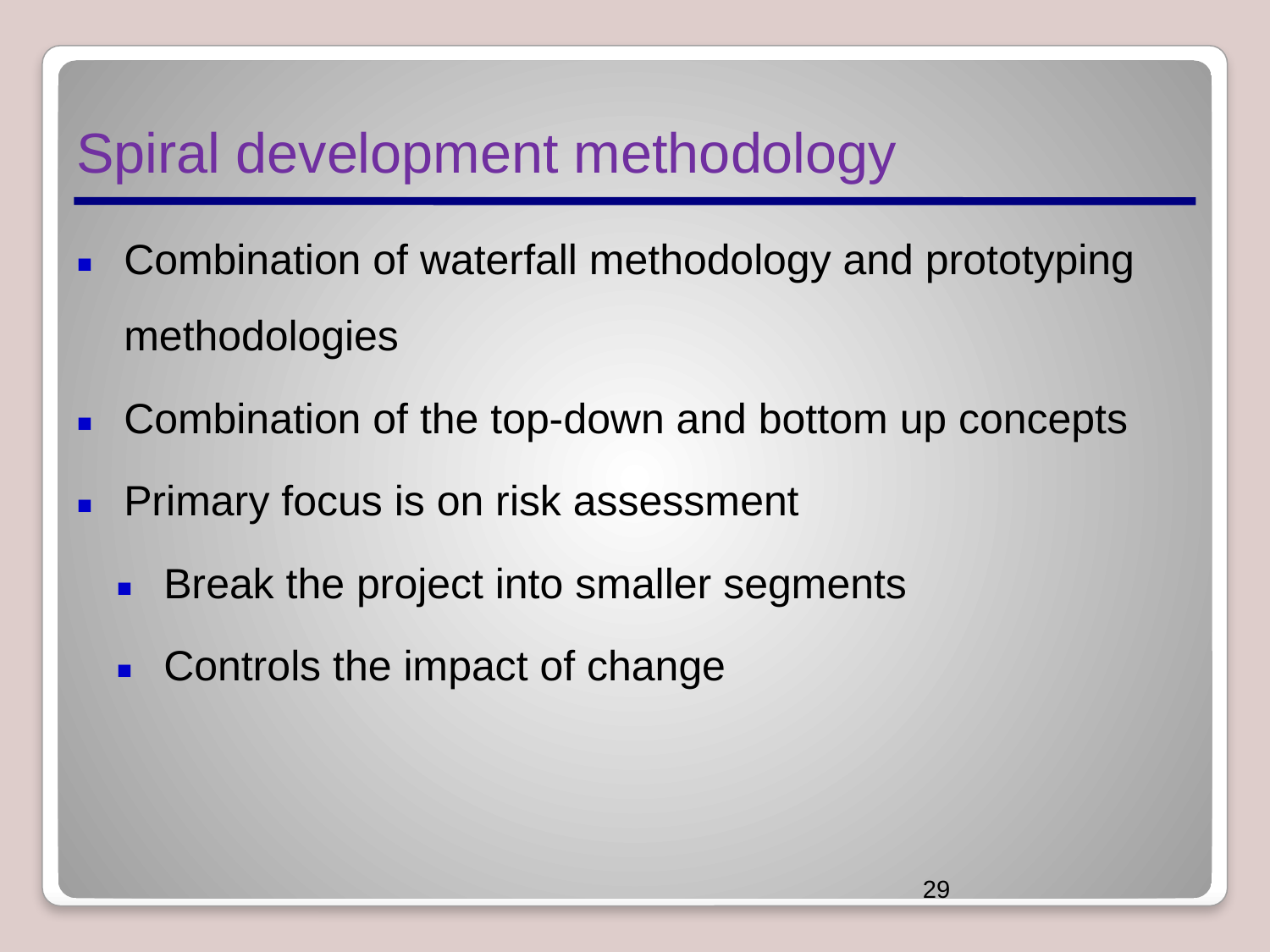

# Spiral development methodology
Combination of waterfall methodology and prototyping methodologies
Combination of the top-down and bottom up concepts
Primary focus is on risk assessment
Break the project into smaller segments
Controls the impact of change

29